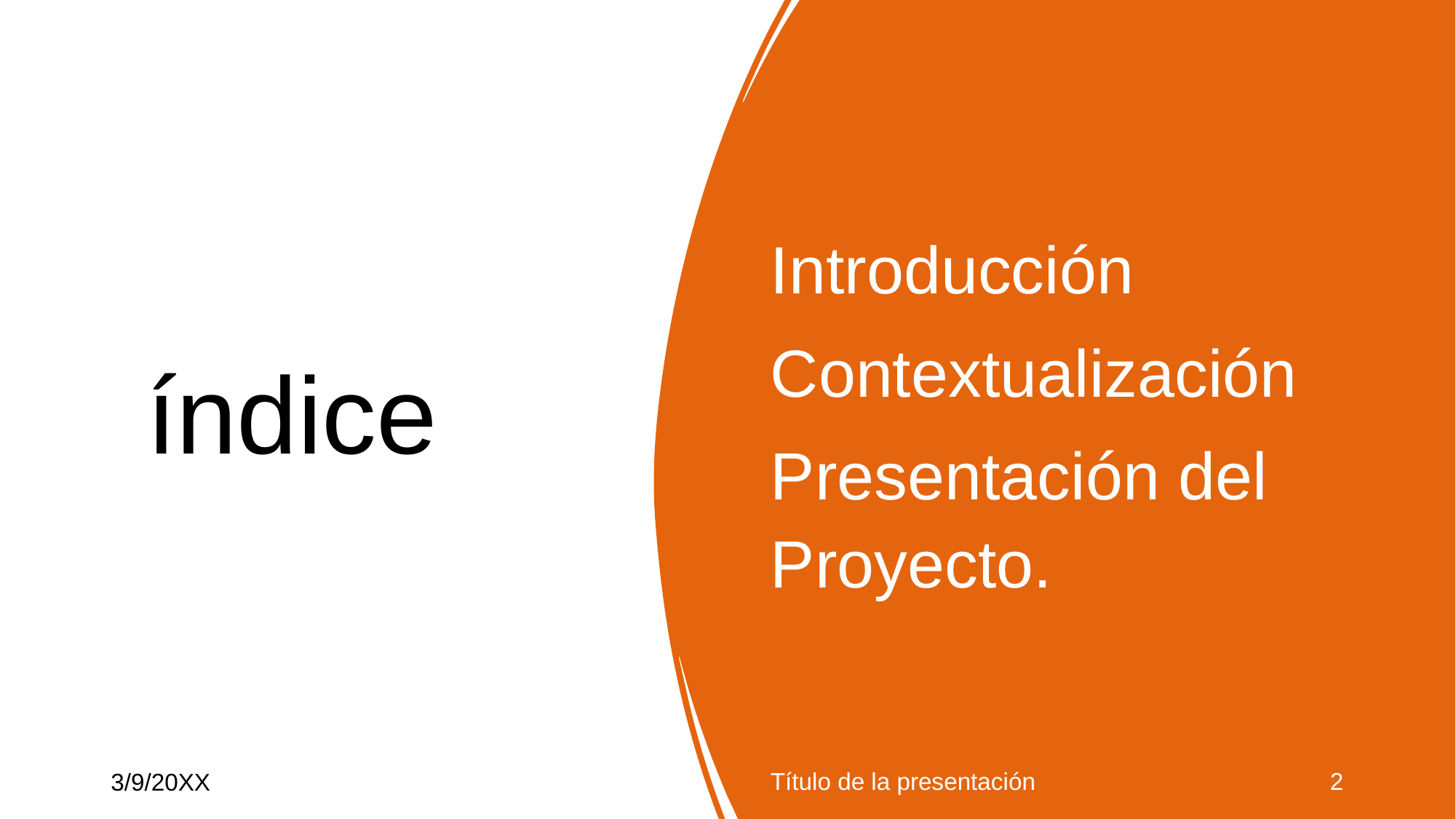

# índice
Introducción
Contextualización
Presentación del Proyecto.
Título de la presentación
2
3/9/20XX